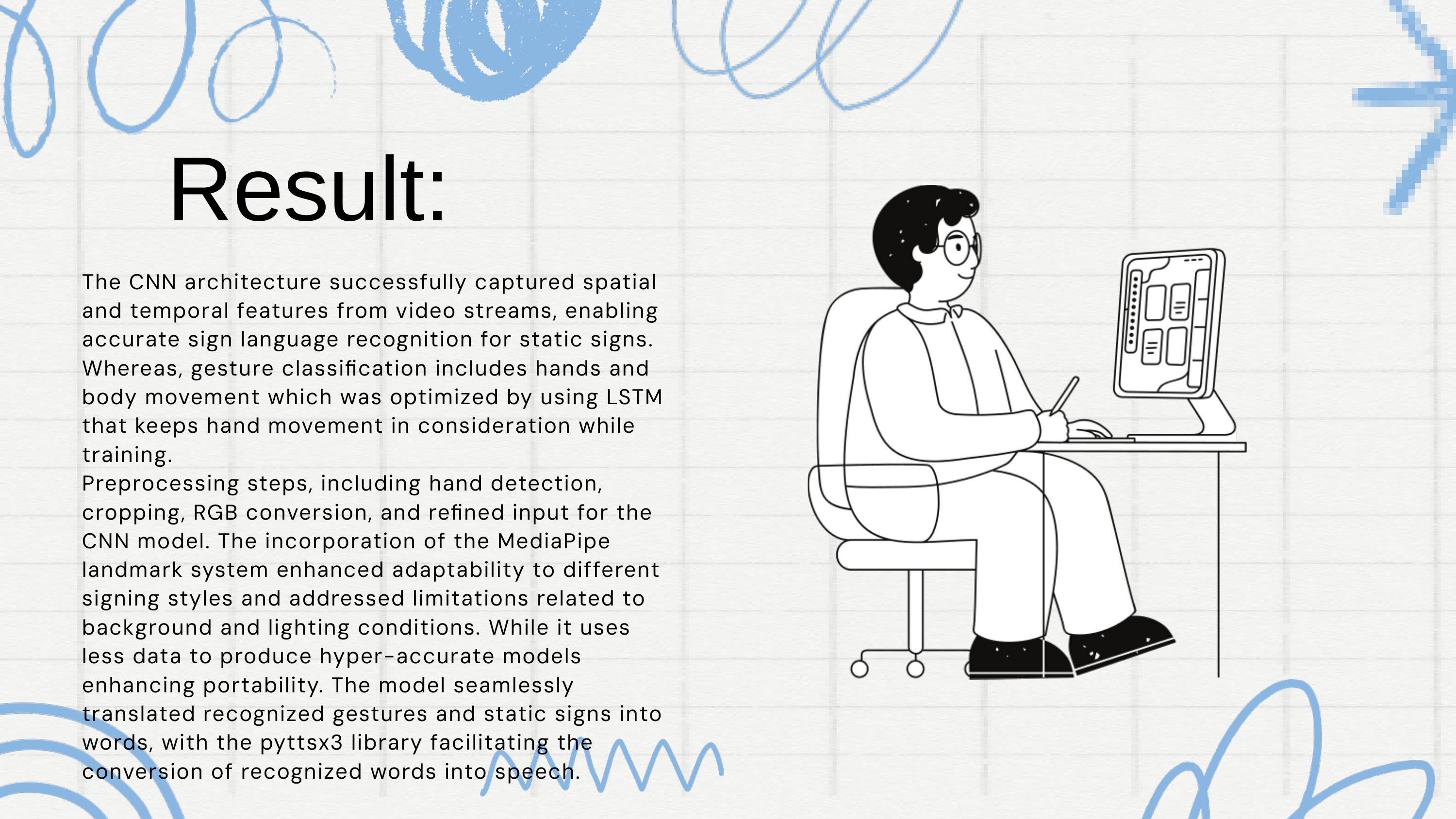

Result:

The CNN architecture successfully captured spatial and temporal features from video streams, enabling accurate sign language recognition for static signs. Whereas, gesture classification includes hands and body movement which was optimized by using LSTM that keeps hand movement in consideration while training.
Preprocessing steps, including hand detection, cropping, RGB conversion, and refined input for the CNN model. The incorporation of the MediaPipe landmark system enhanced adaptability to different signing styles and addressed limitations related to background and lighting conditions. While it uses less data to produce hyper-accurate models enhancing portability. The model seamlessly translated recognized gestures and static signs into words, with the pyttsx3 library facilitating the conversion of recognized words into speech.